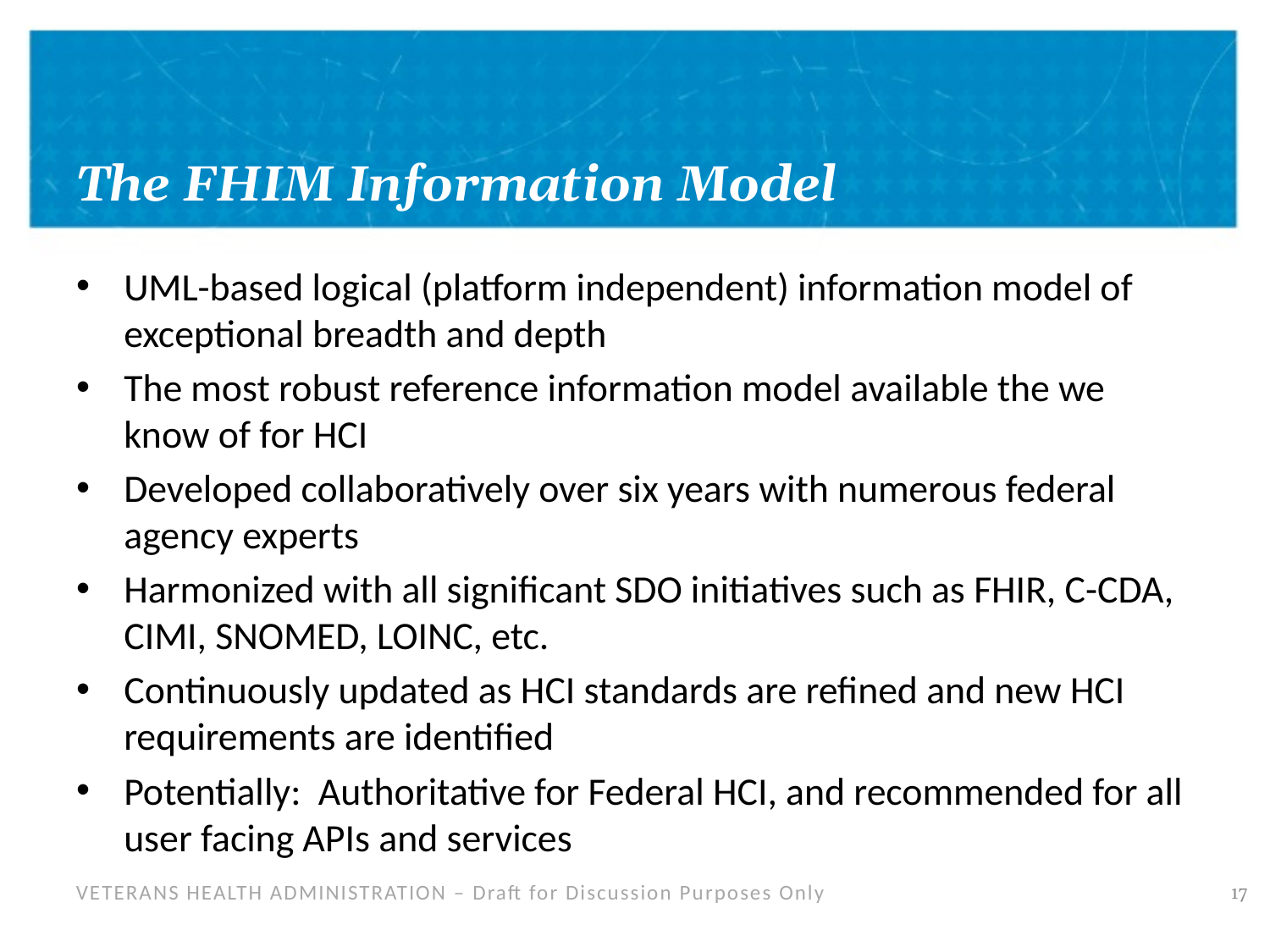

# The FHIM Information Model
UML-based logical (platform independent) information model of exceptional breadth and depth
The most robust reference information model available the we know of for HCI
Developed collaboratively over six years with numerous federal agency experts
Harmonized with all significant SDO initiatives such as FHIR, C-CDA, CIMI, SNOMED, LOINC, etc.
Continuously updated as HCI standards are refined and new HCI requirements are identified
Potentially:  Authoritative for Federal HCI, and recommended for all user facing APIs and services
17